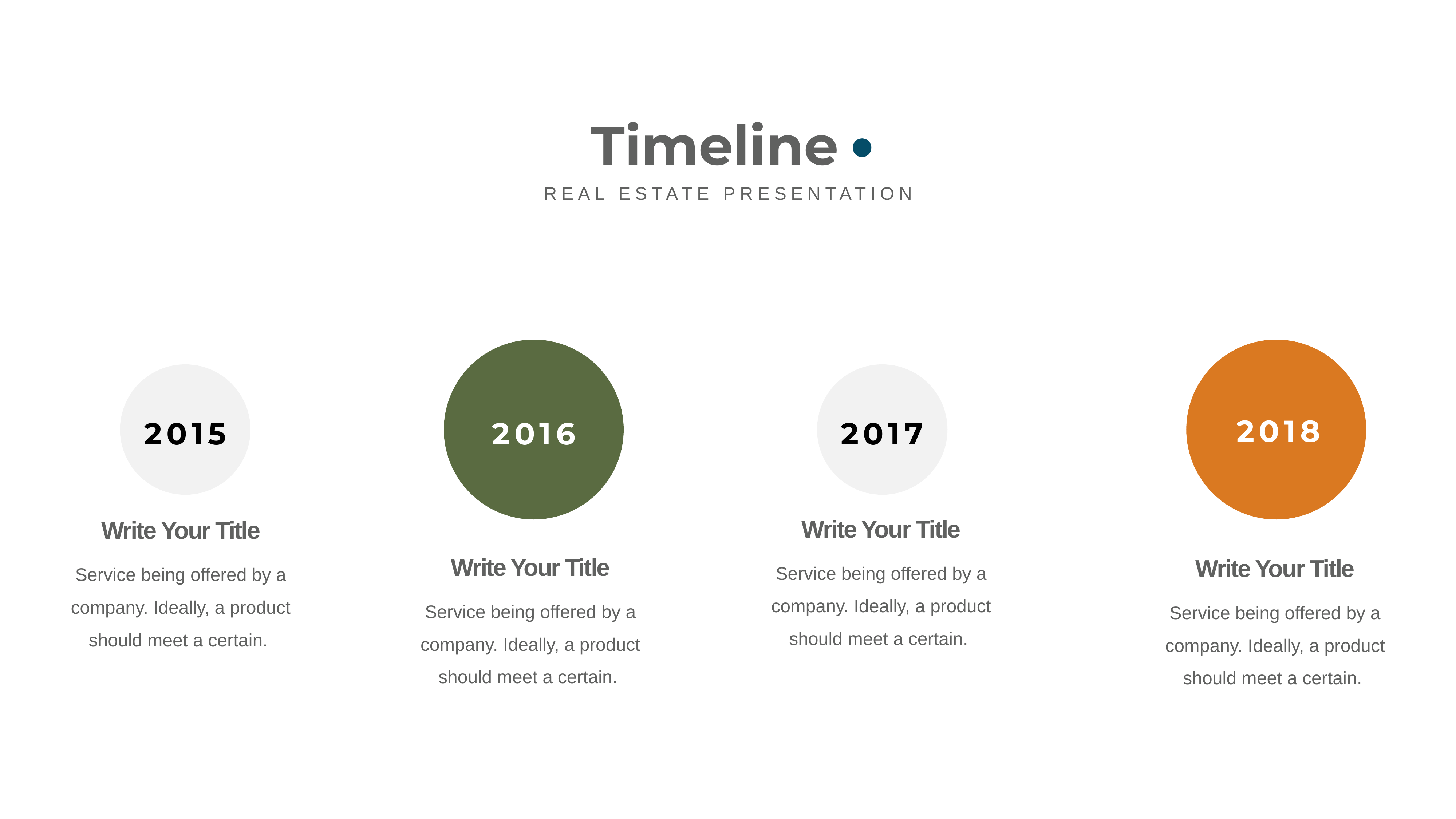

Timeline

REAL ESTATE PRESENTATION

2015
2016
2017
2018
Write Your Title
Write Your Title
Service being offered by a company. Ideally, a product should meet a certain.
Service being offered by a company. Ideally, a product should meet a certain.
Write Your Title
Write Your Title
Service being offered by a company. Ideally, a product should meet a certain.
Service being offered by a company. Ideally, a product should meet a certain.